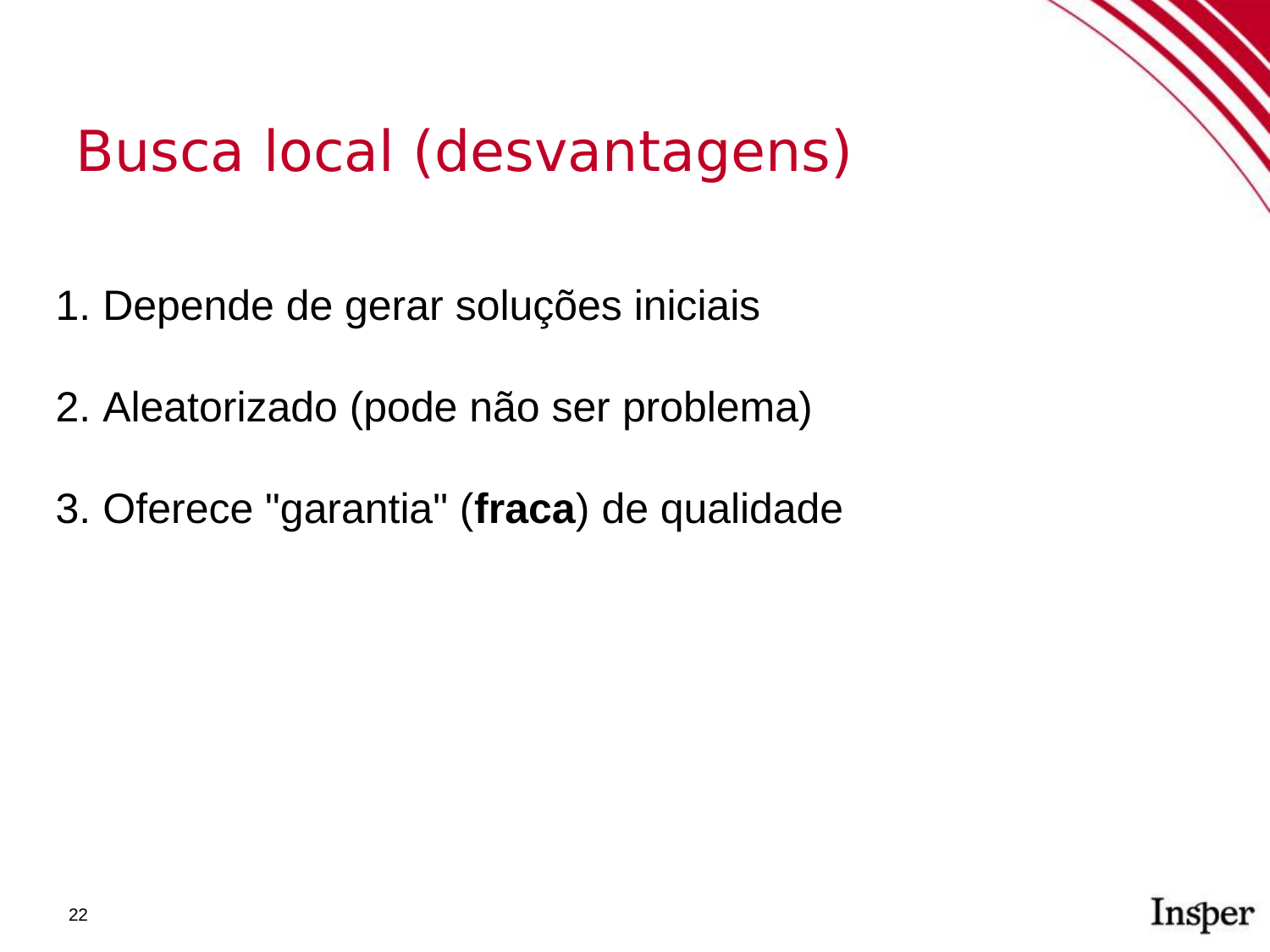

Busca local (desvantagens)

 Depende de gerar soluções iniciais

 Aleatorizado (pode não ser problema)

 Oferece "garantia" (fraca) de qualidade
22